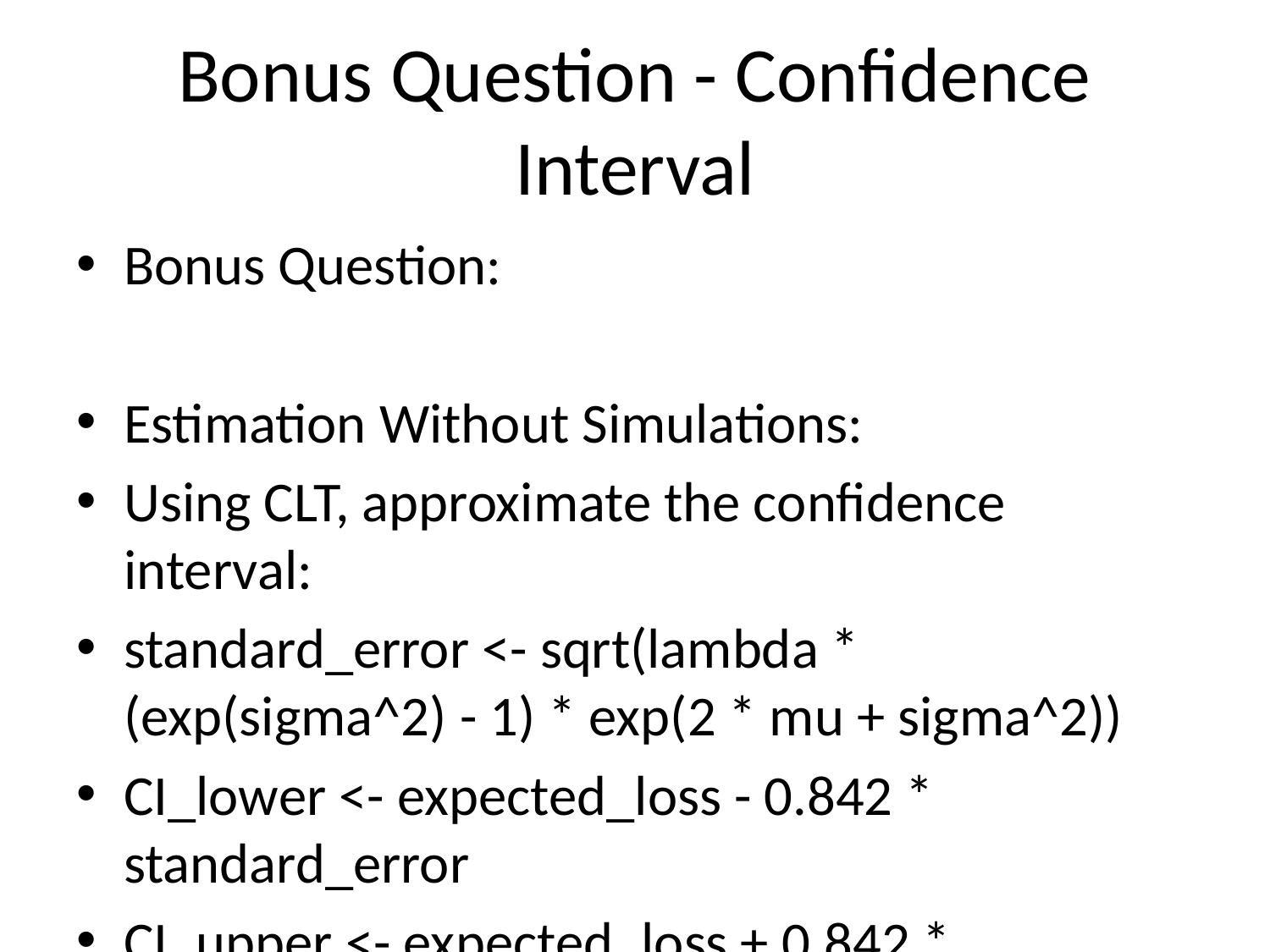

# Bonus Question - Confidence Interval
Bonus Question:

Estimation Without Simulations:
Using CLT, approximate the confidence interval:
standard_error <- sqrt(lambda * (exp(sigma^2) - 1) * exp(2 * mu + sigma^2))
CI_lower <- expected_loss - 0.842 * standard_error
CI_upper <- expected_loss + 0.842 * standard_error